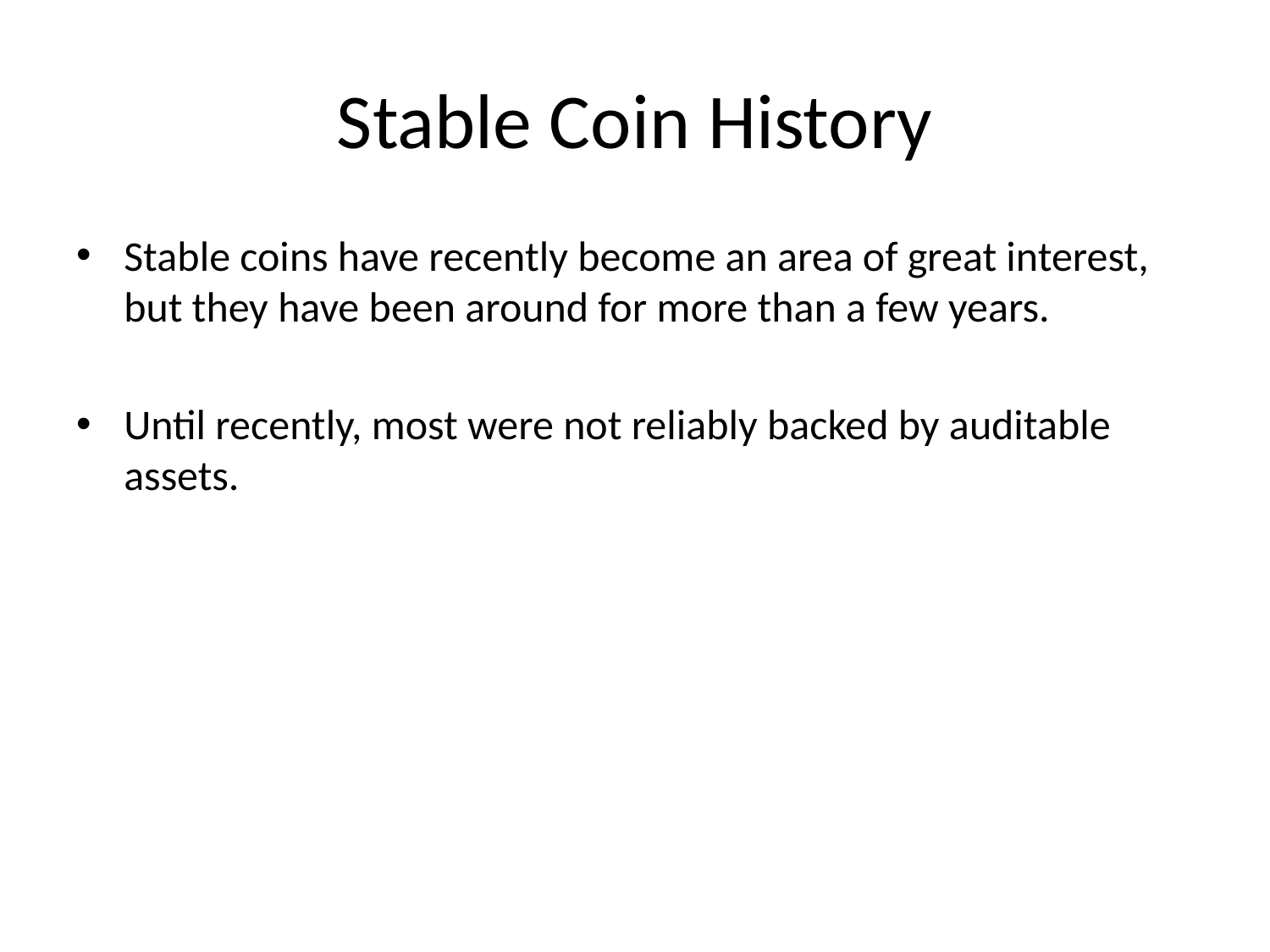

# Stable Coin History
Stable coins have recently become an area of great interest, but they have been around for more than a few years.

Until recently, most were not reliably backed by auditable assets.